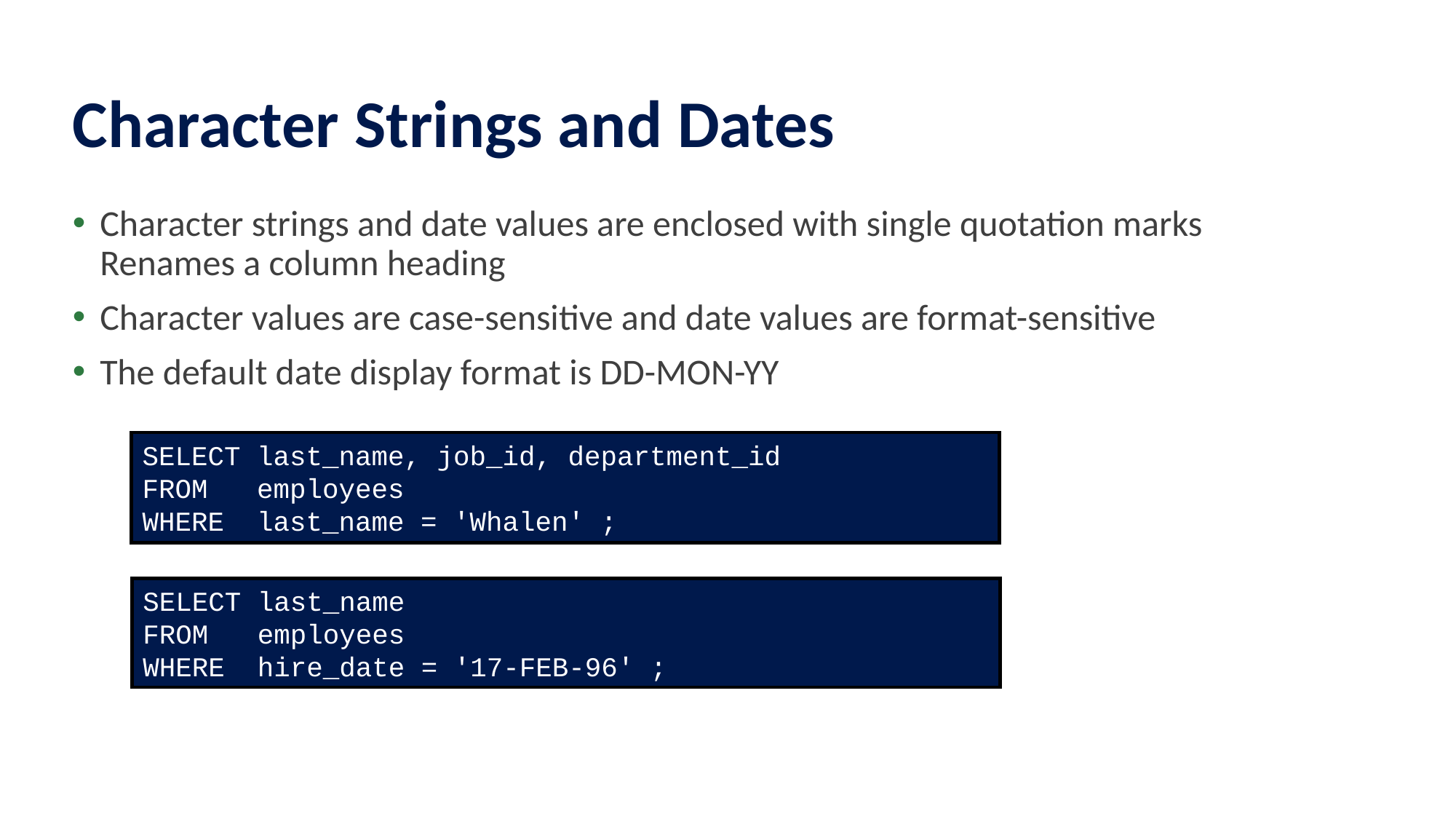

# Character Strings and Dates
Character strings and date values are enclosed with single quotation marks Renames a column heading
Character values are case-sensitive and date values are format-sensitive
The default date display format is DD-MON-YY

SELECT last_name, job_id, department_id
FROM   employees
WHERE  last_name = 'Whalen' ;
SELECT last_name
FROM   employees
WHERE  hire_date = '17-FEB-96' ;